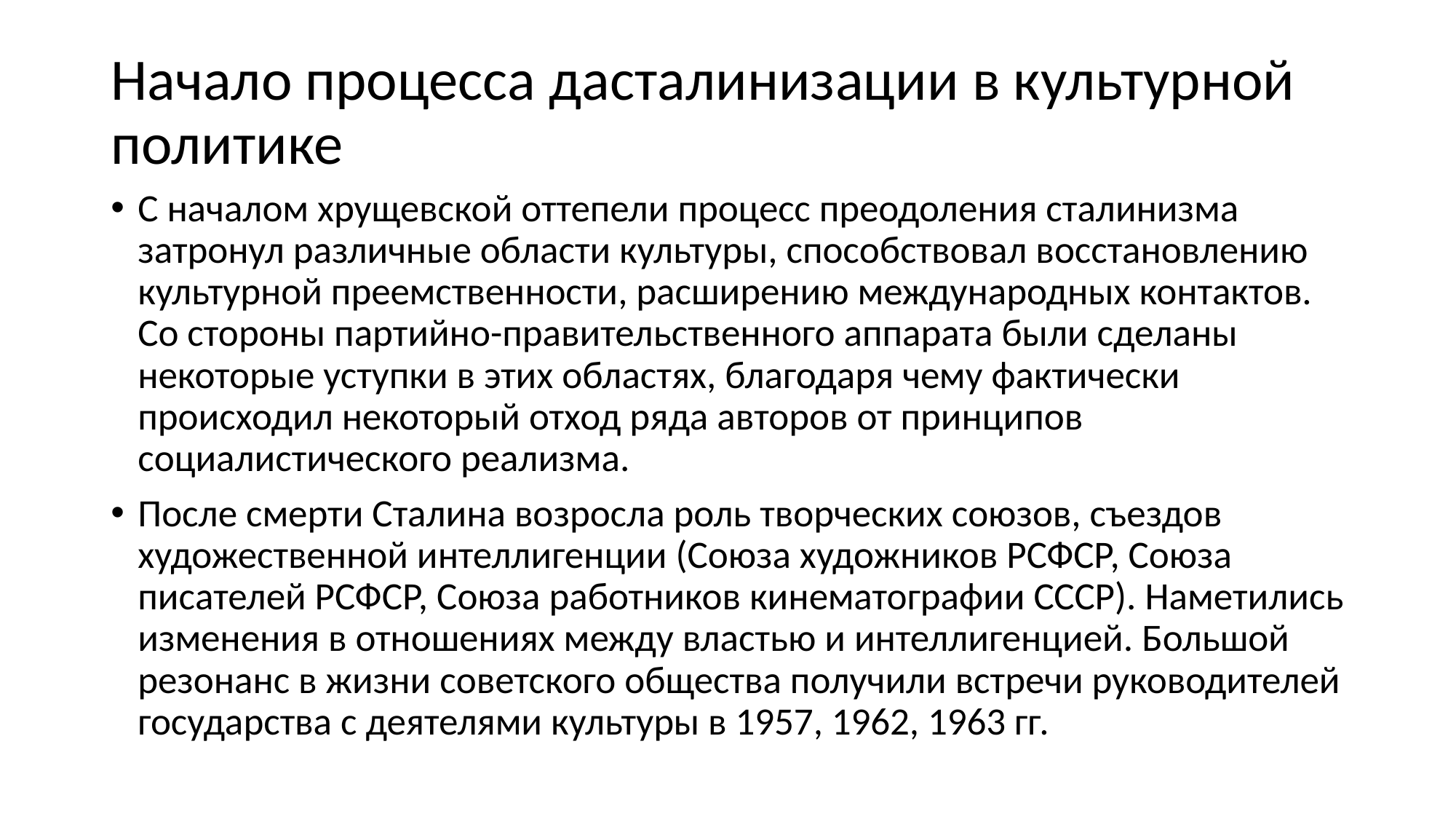

# Начало процесса дасталинизации в культурной политике
С началом хрущевской оттепели процесс преодоления сталинизма затронул различные области культуры, способствовал восстановлению культурной преемственности, расширению международных контактов. Со стороны партийно-правительственного аппарата были сделаны некоторые уступки в этих областях, благодаря чему фактически происходил некоторый отход ряда авторов от принципов социалистического реализма.
После смерти Сталина возросла роль творческих союзов, съездов художественной интеллигенции (Союза художников РСФСР, Союза писателей РСФСР, Союза работников кинематографии СССР). Наметились изменения в отношениях между властью и интеллигенцией. Большой резонанс в жизни советского общества получили встречи руководителей государства с деятелями культуры в 1957, 1962, 1963 гг.